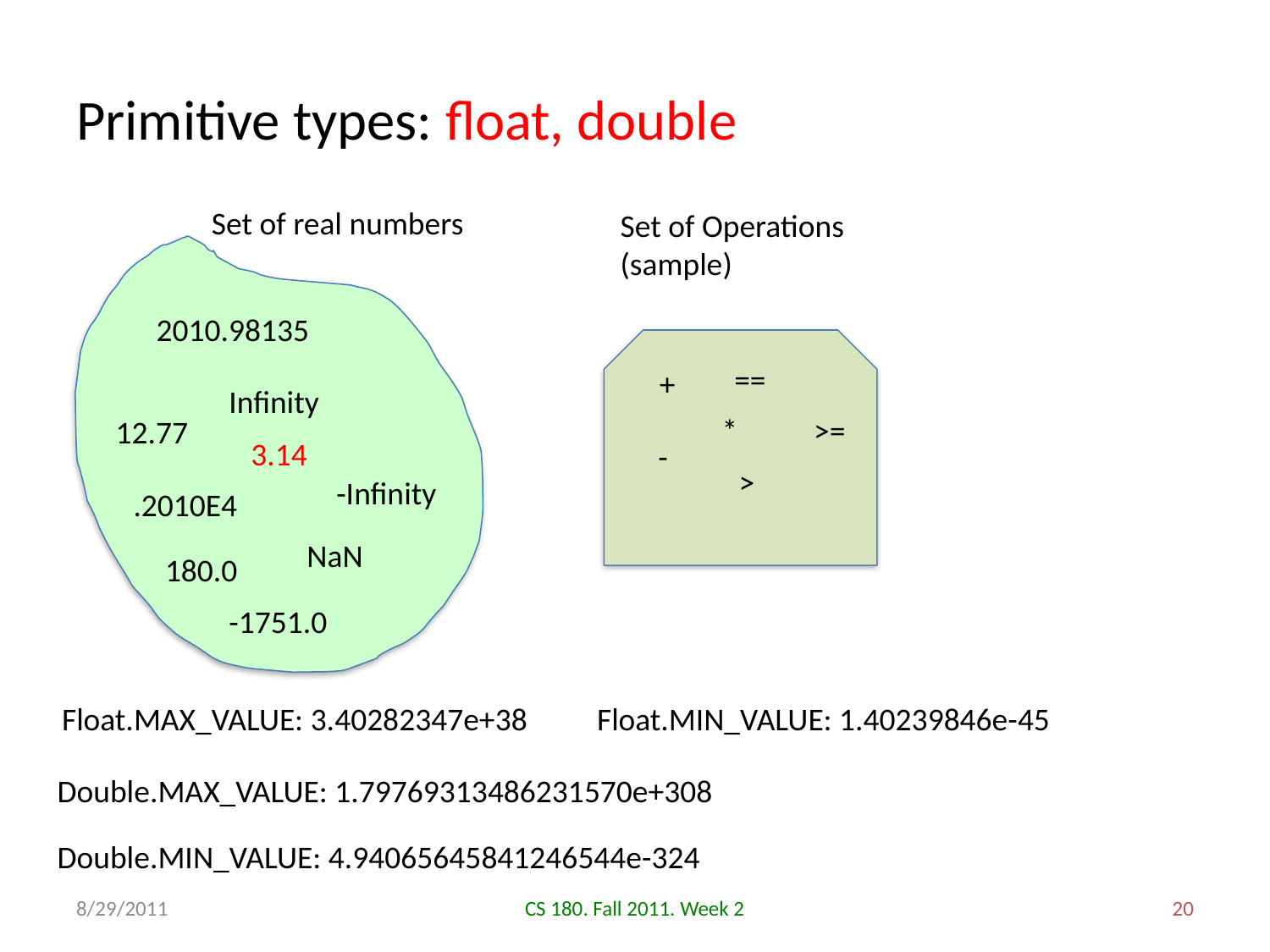

# Primitive types: float, double
Set of real numbers
3.14
2010.98135
Infinity
12.77
-Infinity
.2010E4
NaN
180.0
-1751.0
Set of Operations
(sample)

==
+
*
>=
-
>
Float.MAX_VALUE: 3.40282347e+38
Float.MIN_VALUE: 1.40239846e-45
Double.MAX_VALUE: 1.79769313486231570e+308
Double.MIN_VALUE: 4.94065645841246544e-324
8/29/2011
CS 180. Fall 2011. Week 2
20